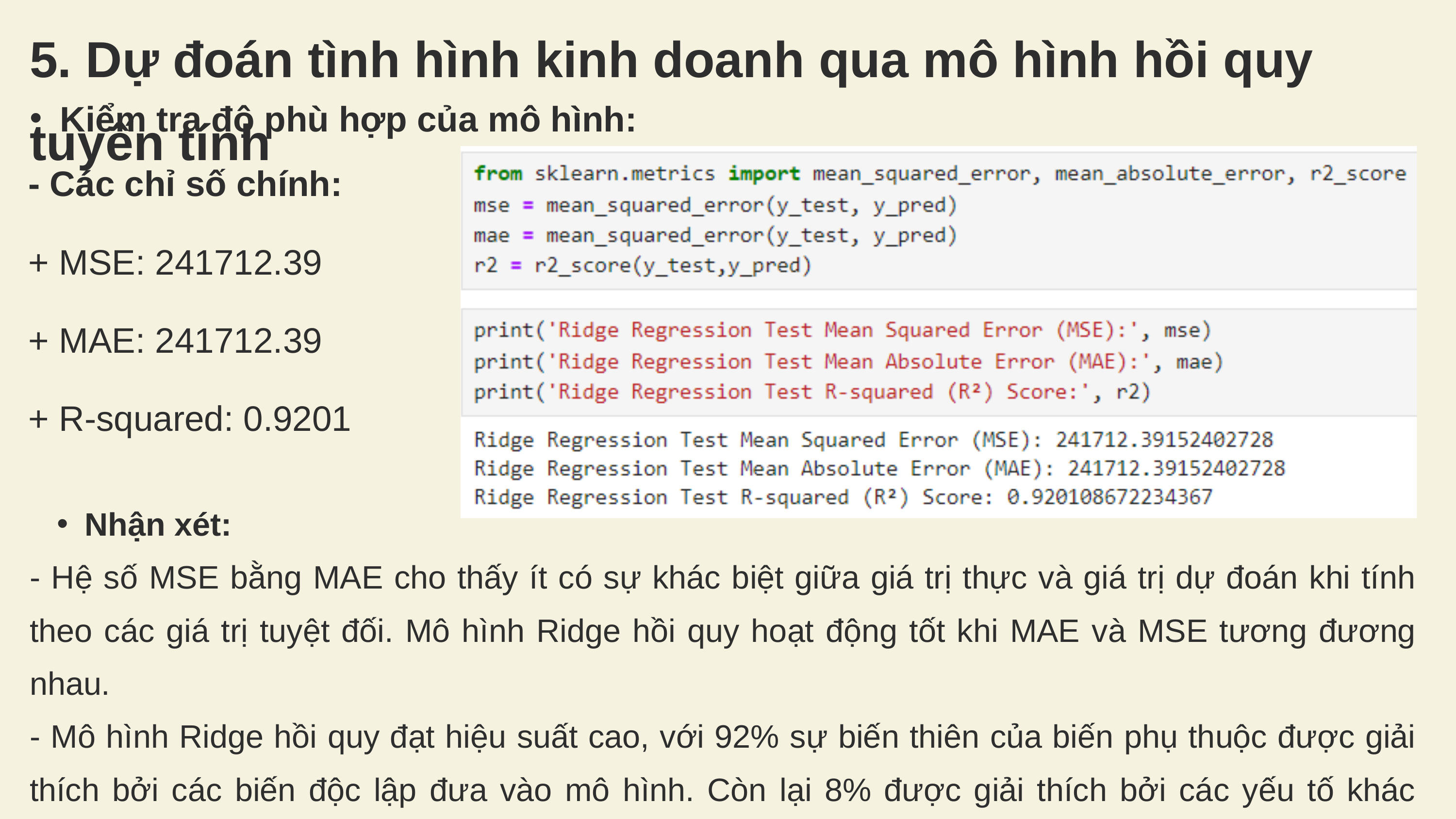

5. Dự đoán tình hình kinh doanh qua mô hình hồi quy tuyến tính
Kiểm tra độ phù hợp của mô hình:
- Các chỉ số chính:
+ MSE: 241712.39
+ MAE: 241712.39
+ R-squared: 0.9201

Nhận xét:
- Hệ số MSE bằng MAE cho thấy ít có sự khác biệt giữa giá trị thực và giá trị dự đoán khi tính theo các giá trị tuyệt đối. Mô hình Ridge hồi quy hoạt động tốt khi MAE và MSE tương đương nhau.
- Mô hình Ridge hồi quy đạt hiệu suất cao, với 92% sự biến thiên của biến phụ thuộc được giải thích bởi các biến độc lập đưa vào mô hình. Còn lại 8% được giải thích bởi các yếu tố khác chưa có điều kiện đưa vào mô hình.